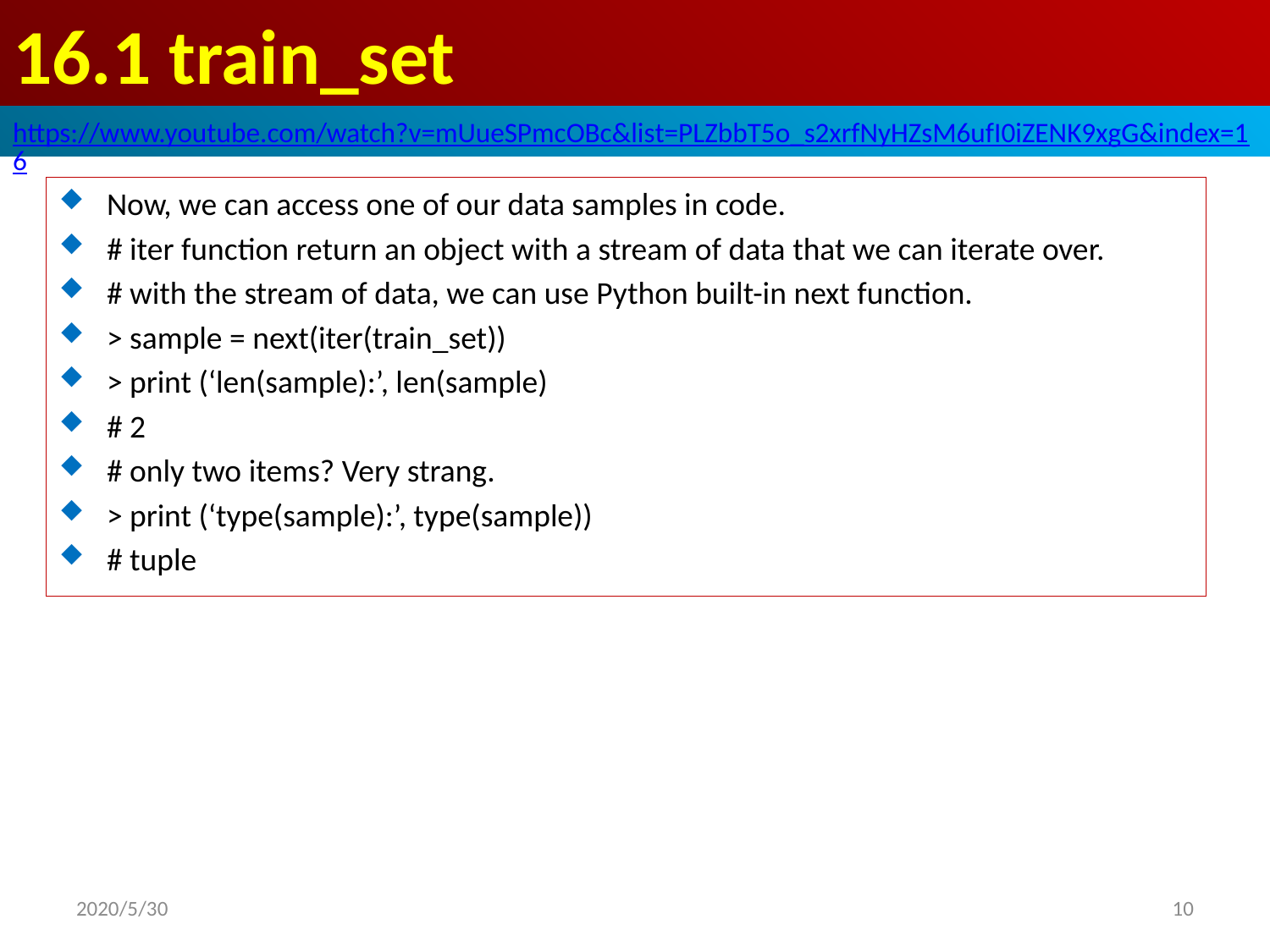

# 16.1 train_set
https://www.youtube.com/watch?v=mUueSPmcOBc&list=PLZbbT5o_s2xrfNyHZsM6ufI0iZENK9xgG&index=16
Now, we can access one of our data samples in code.
# iter function return an object with a stream of data that we can iterate over.
# with the stream of data, we can use Python built-in next function.
> sample = next(iter(train_set))
> print (‘len(sample):’, len(sample)
# 2
# only two items? Very strang.
> print (‘type(sample):’, type(sample))
# tuple
2020/5/30
10